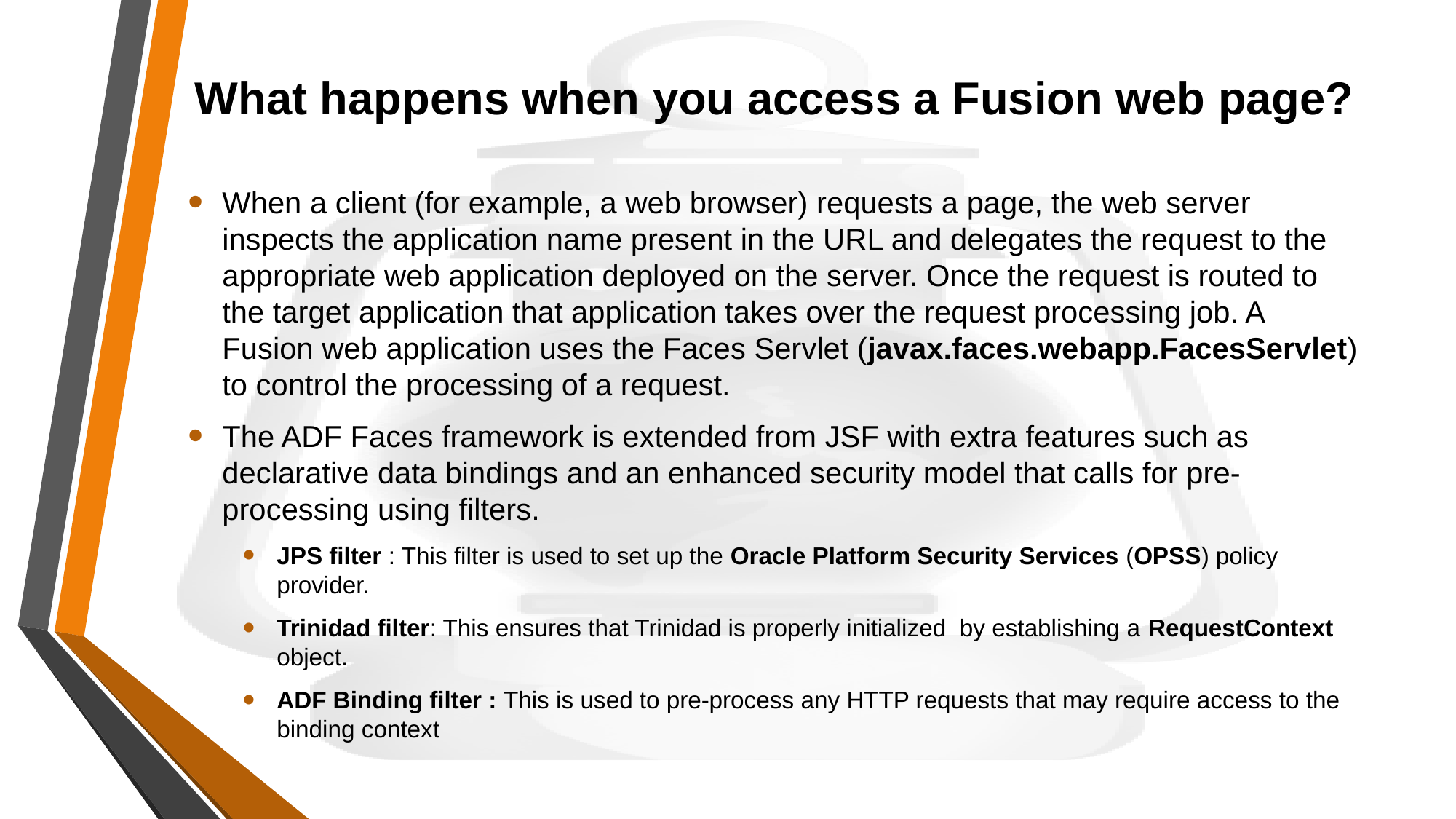

# What happens when you access a Fusion web page?
When a client (for example, a web browser) requests a page, the web server inspects the application name present in the URL and delegates the request to the appropriate web application deployed on the server. Once the request is routed to the target application that application takes over the request processing job. A Fusion web application uses the Faces Servlet (javax.faces.webapp.FacesServlet) to control the processing of a request.
The ADF Faces framework is extended from JSF with extra features such as declarative data bindings and an enhanced security model that calls for pre-processing using filters.
JPS filter : This filter is used to set up the Oracle Platform Security Services (OPSS) policy provider.
Trinidad filter: This ensures that Trinidad is properly initialized  by establishing a RequestContext object.
ADF Binding filter : This is used to pre-process any HTTP requests that may require access to the binding context